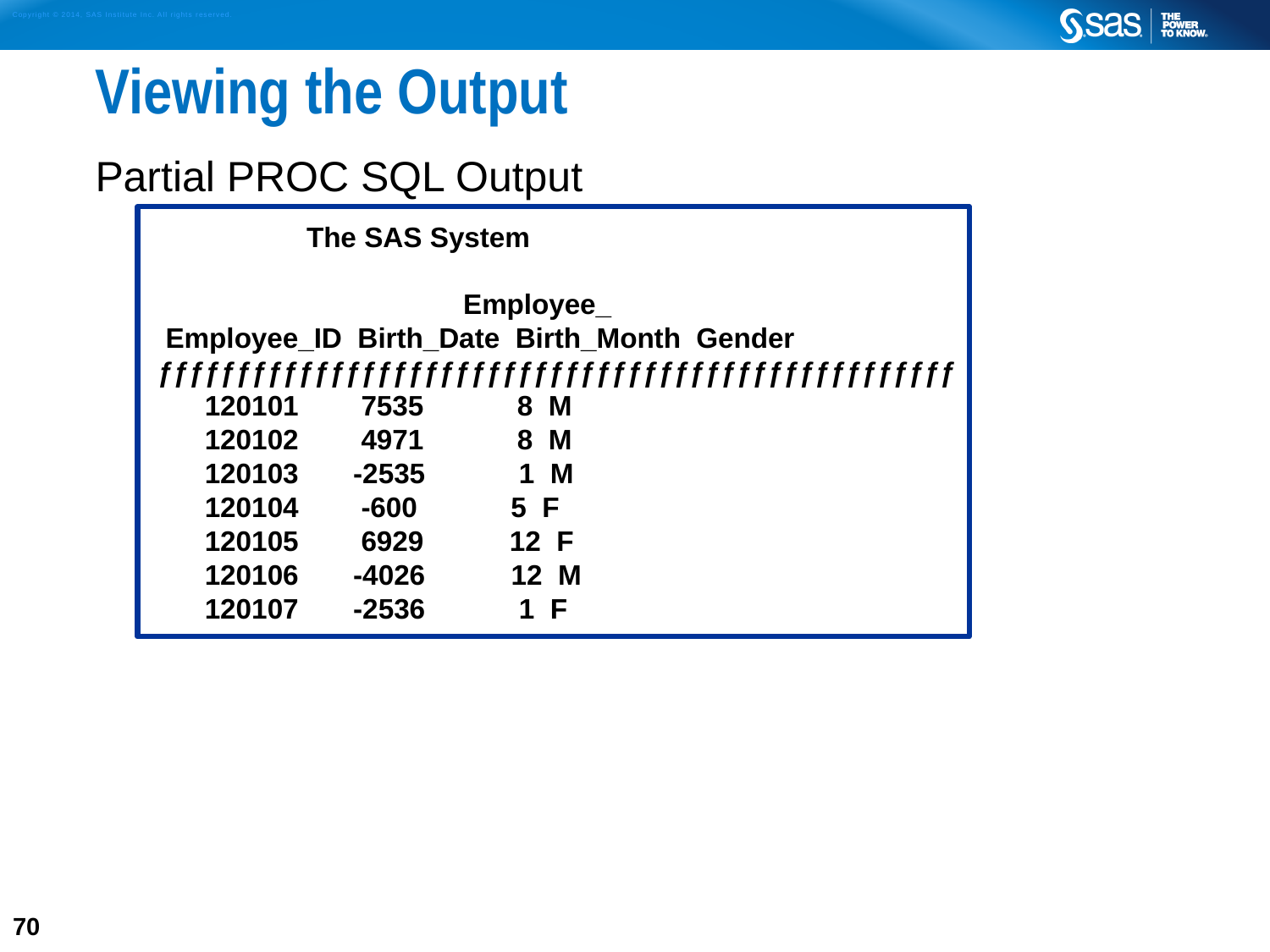

# Viewing the Output
Partial PROC SQL Output

                    The SAS System

                                        Employee_
  Employee_ID  Birth_Date  Birth_Month  Gender
 ƒƒƒƒƒƒƒƒƒƒƒƒƒƒƒƒƒƒƒƒƒƒƒƒƒƒƒƒƒƒƒƒƒƒƒƒƒƒƒƒƒƒƒƒƒƒƒƒƒƒƒ
       120101        7535            8  M
       120102        4971            8  M
       120103       -2535            1  M
       120104        -600            5  F
       120105        6929           12  F
       120106       -4026           12  M
       120107       -2536            1  F